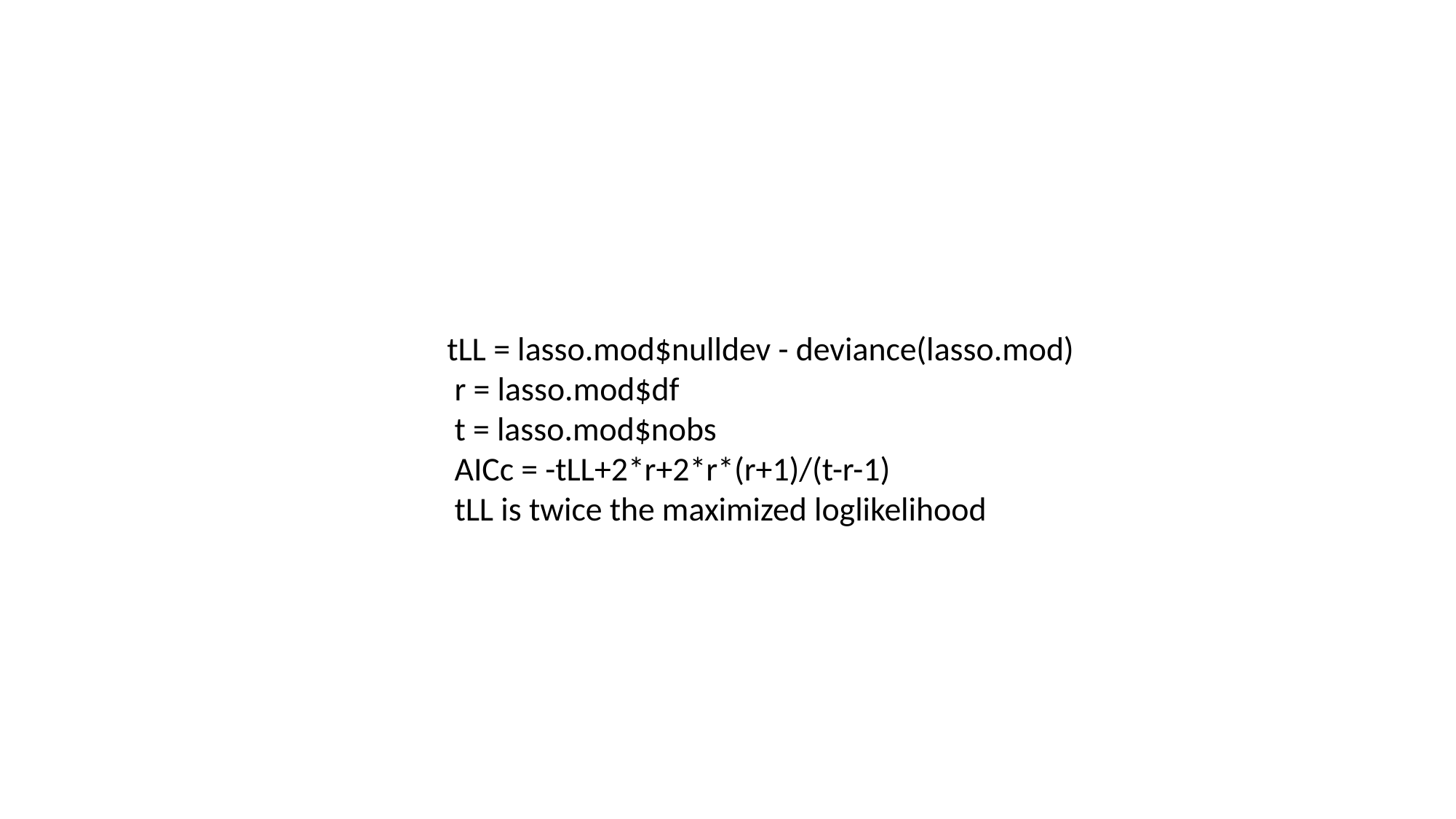

tLL = lasso.mod$nulldev - deviance(lasso.mod)
  r = lasso.mod$df
  t = lasso.mod$nobs
  AICc = -tLL+2*r+2*r*(r+1)/(t-r-1)
  tLL is twice the maximized loglikelihood